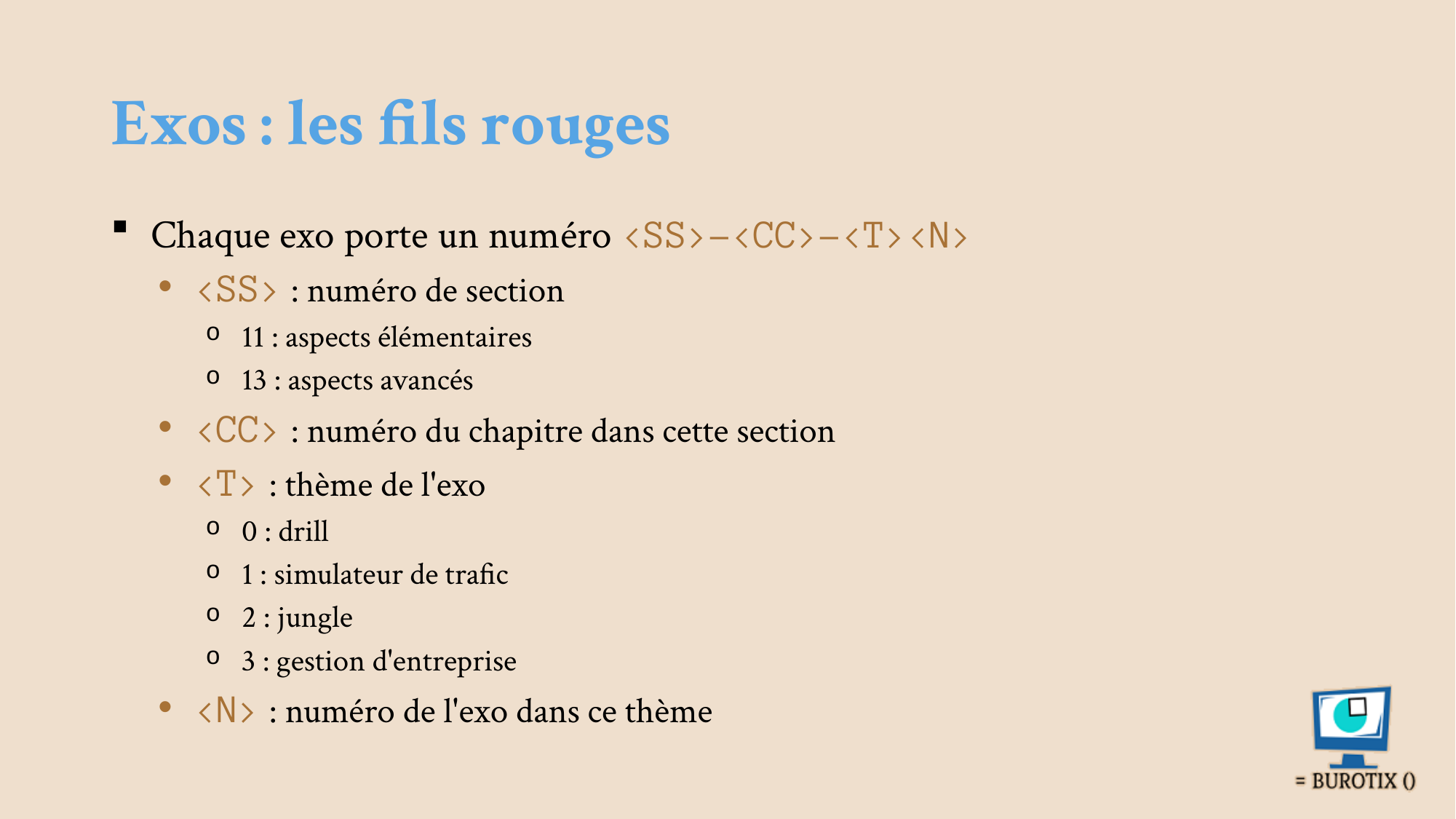

# Exos : les fils rouges
Chaque exo porte un numéro <SS>-<CC>-<T><N>
<SS> : numéro de section
11 : aspects élémentaires
13 : aspects avancés
<CC> : numéro du chapitre dans cette section
<T> : thème de l'exo
0 : drill
1 : simulateur de trafic
2 : jungle
3 : gestion d'entreprise
<N> : numéro de l'exo dans ce thème